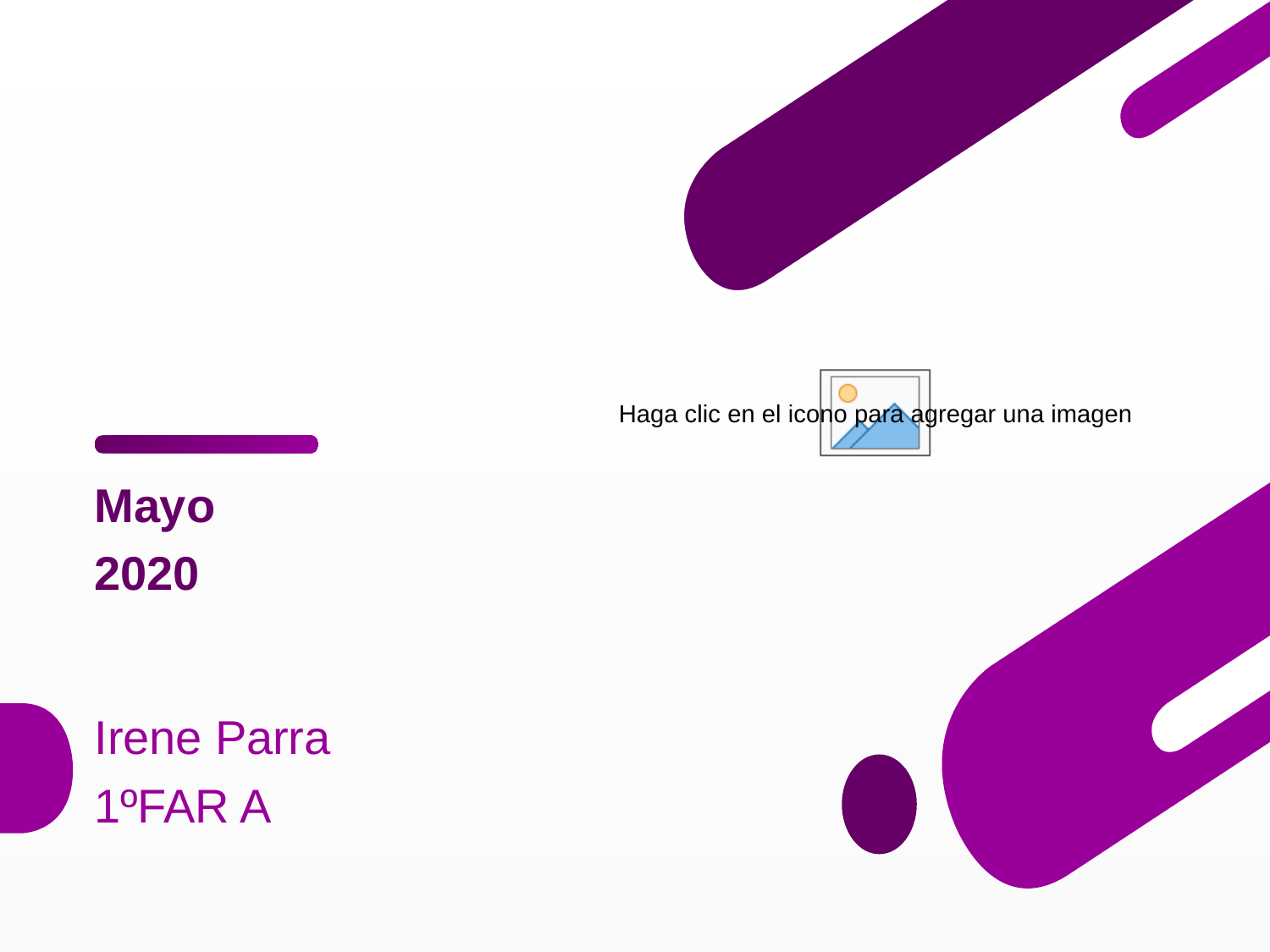

#
Mayo
2020
Irene Parra
1ºFAR A